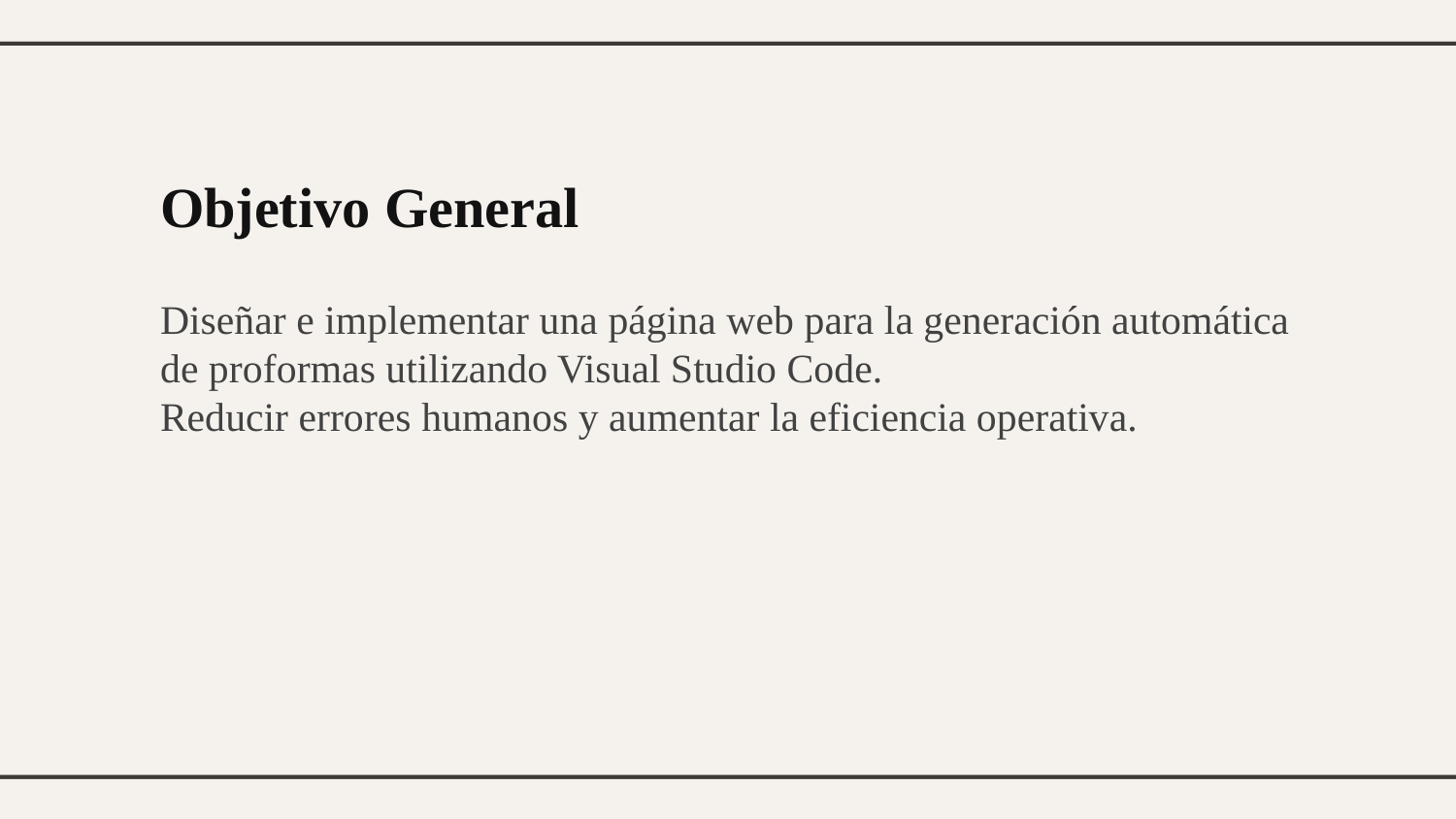

Objetivo General
Diseñar e implementar una página web para la generación automática de proformas utilizando Visual Studio Code.
Reducir errores humanos y aumentar la eficiencia operativa.